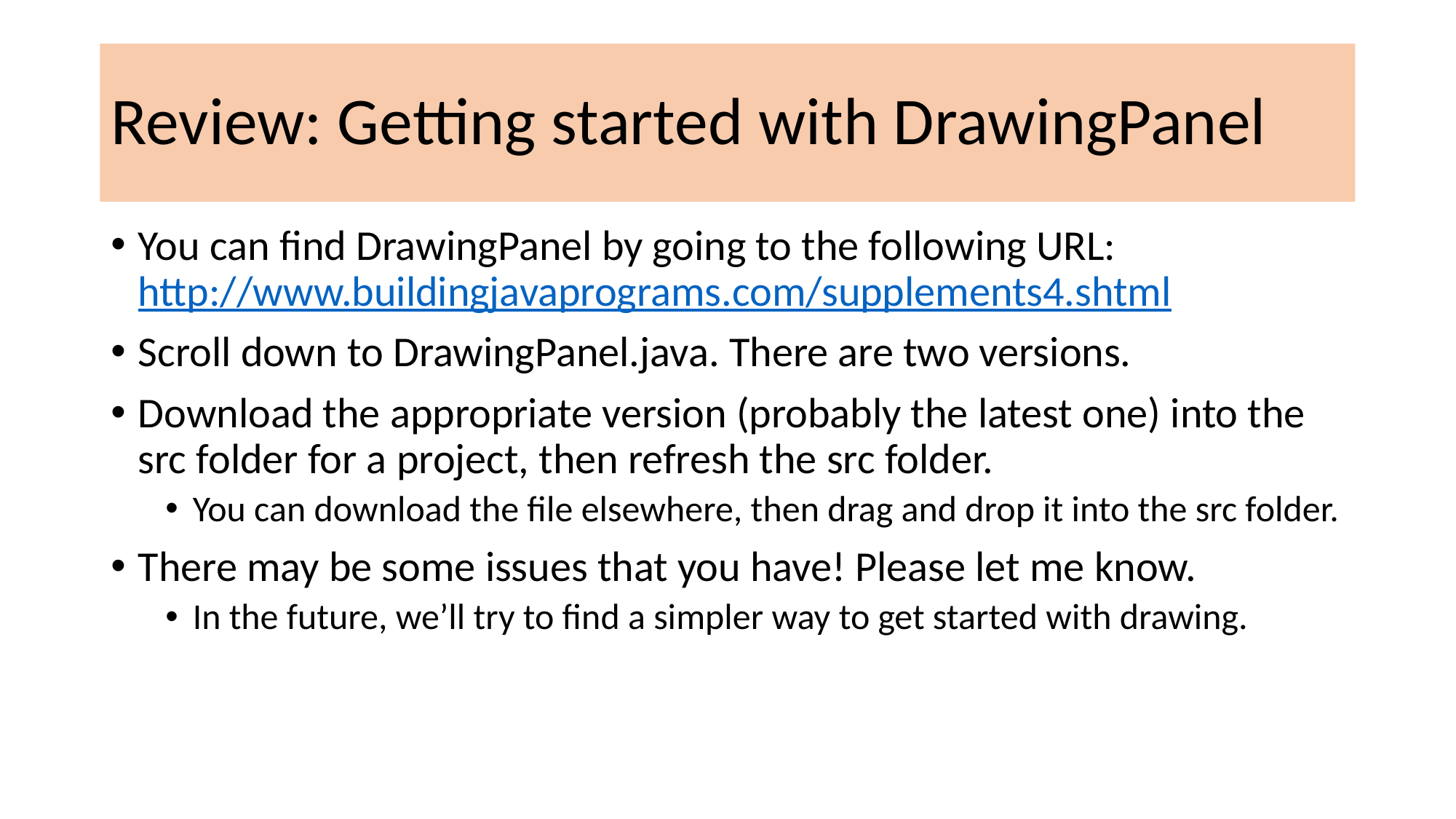

Review: Getting started with DrawingPanel
You can find DrawingPanel by going to the following URL:
http://www.buildingjavaprograms.com/supplements4.shtml
Scroll down to DrawingPanel.java. There are two versions.
Download the appropriate version (probably the latest one) into the src folder for a project, then refresh the src folder.
You can download the file elsewhere, then drag and drop it into the src folder.
There may be some issues that you have! Please let me know.
In the future, we’ll try to find a simpler way to get started with drawing.